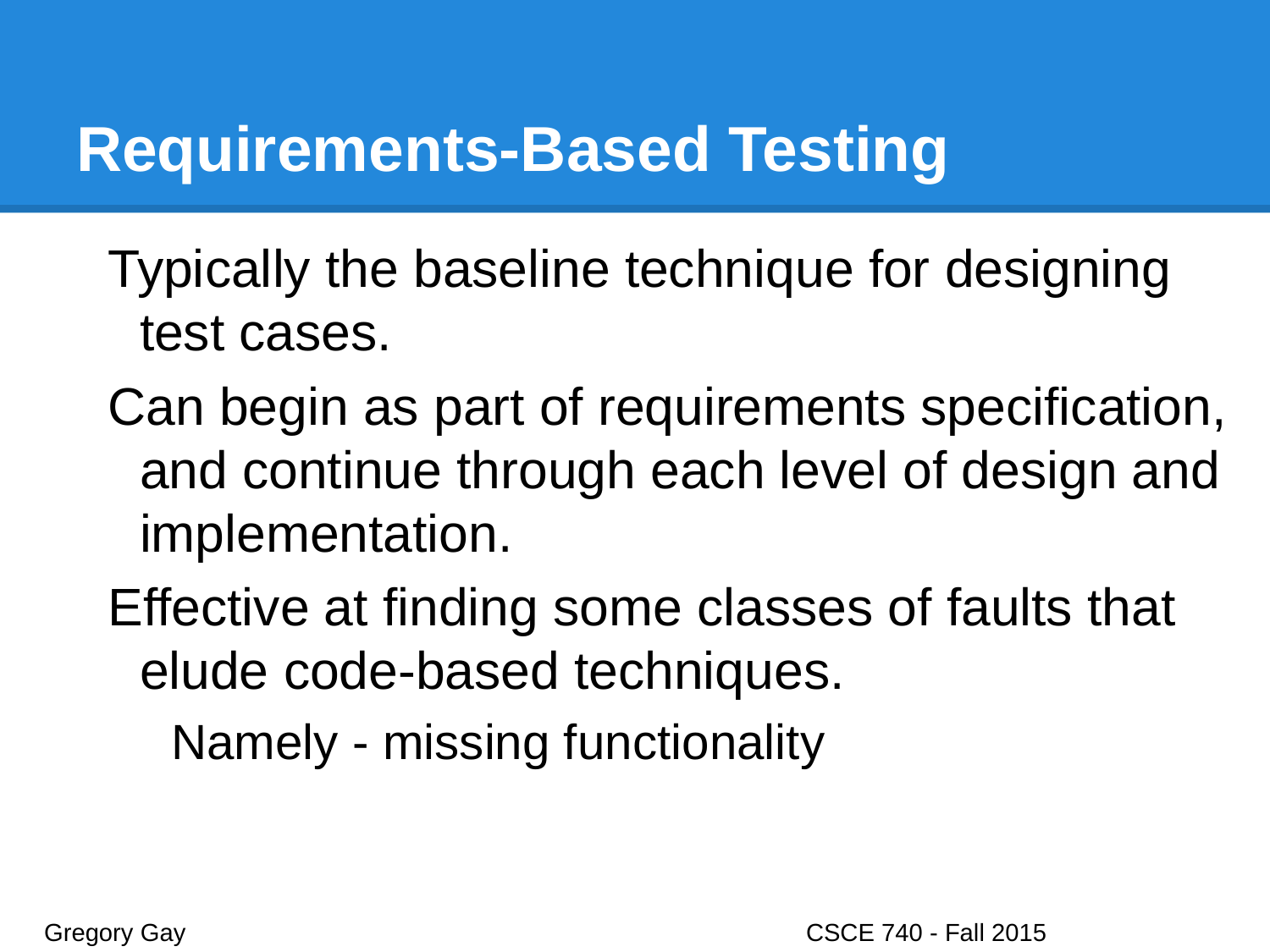

# Requirements-Based Testing
Typically the baseline technique for designing test cases.
Can begin as part of requirements specification, and continue through each level of design and implementation.
Effective at finding some classes of faults that elude code-based techniques.
Namely - missing functionality

Gregory Gay					CSCE 740 - Fall 2015								21